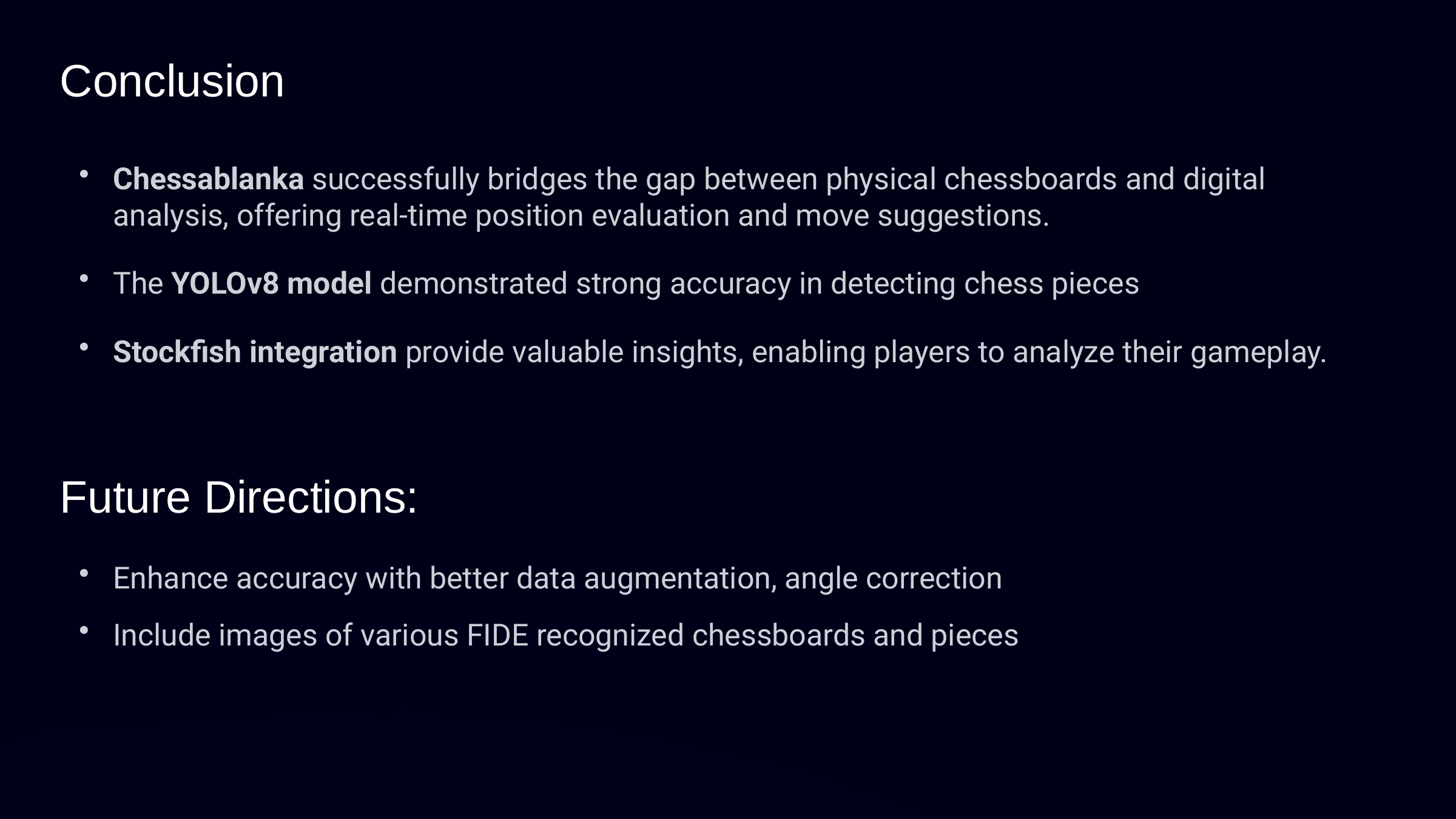

Conclusion
Chessablanka successfully bridges the gap between physical chessboards and digital analysis, offering real-time position evaluation and move suggestions.
The YOLOv8 model demonstrated strong accuracy in detecting chess pieces
Stockfish integration provide valuable insights, enabling players to analyze their gameplay.
Future Directions:
Enhance accuracy with better data augmentation, angle correction
Include images of various FIDE recognized chessboards and pieces